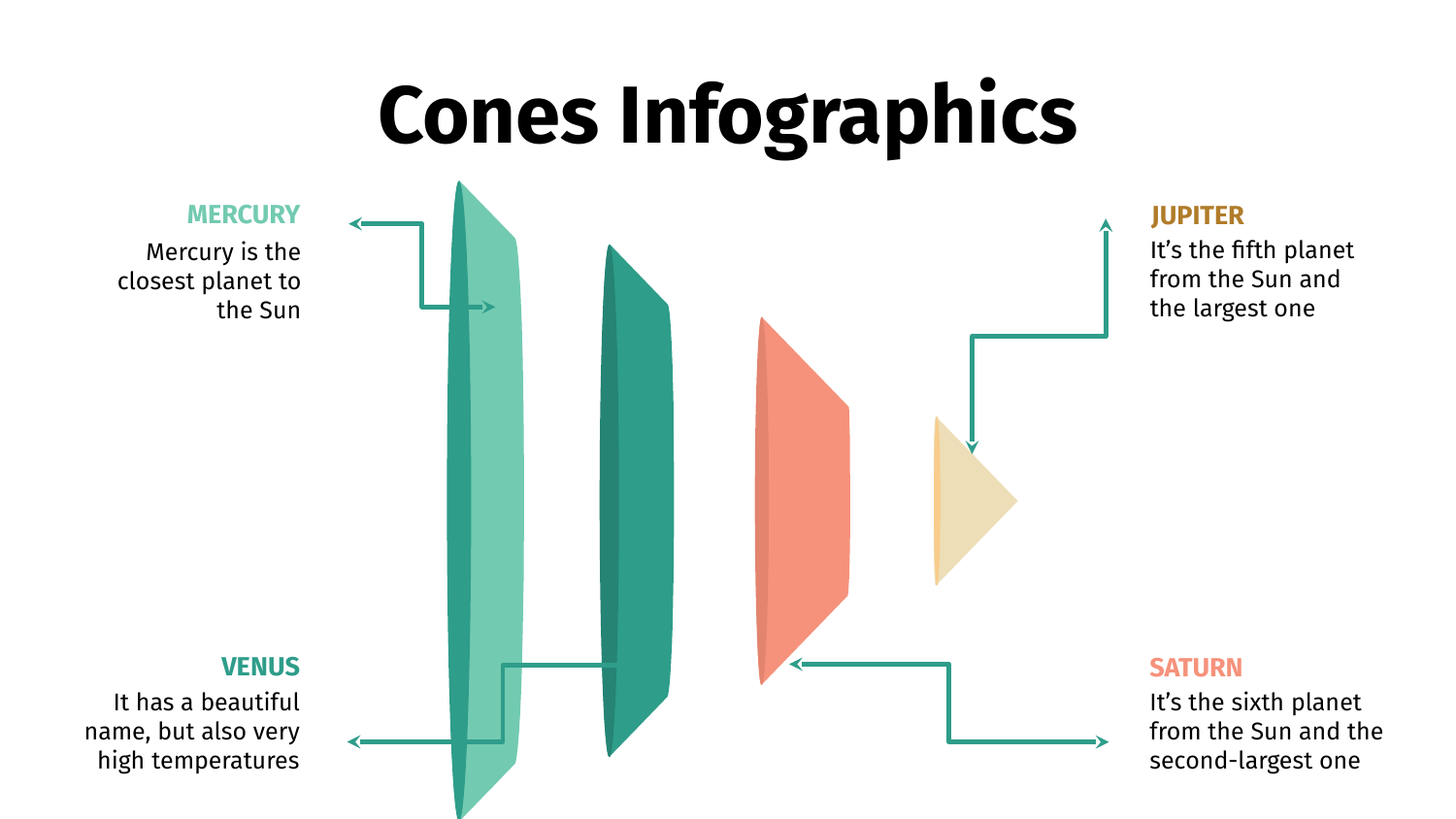

# Cones Infographics
JUPITER
It’s the fifth planet from the Sun and the largest one
MERCURY
Mercury is the closest planet to the Sun

SATURN
It’s the sixth planet from the Sun and the second-largest one
VENUS
It has a beautiful name, but also very high temperatures